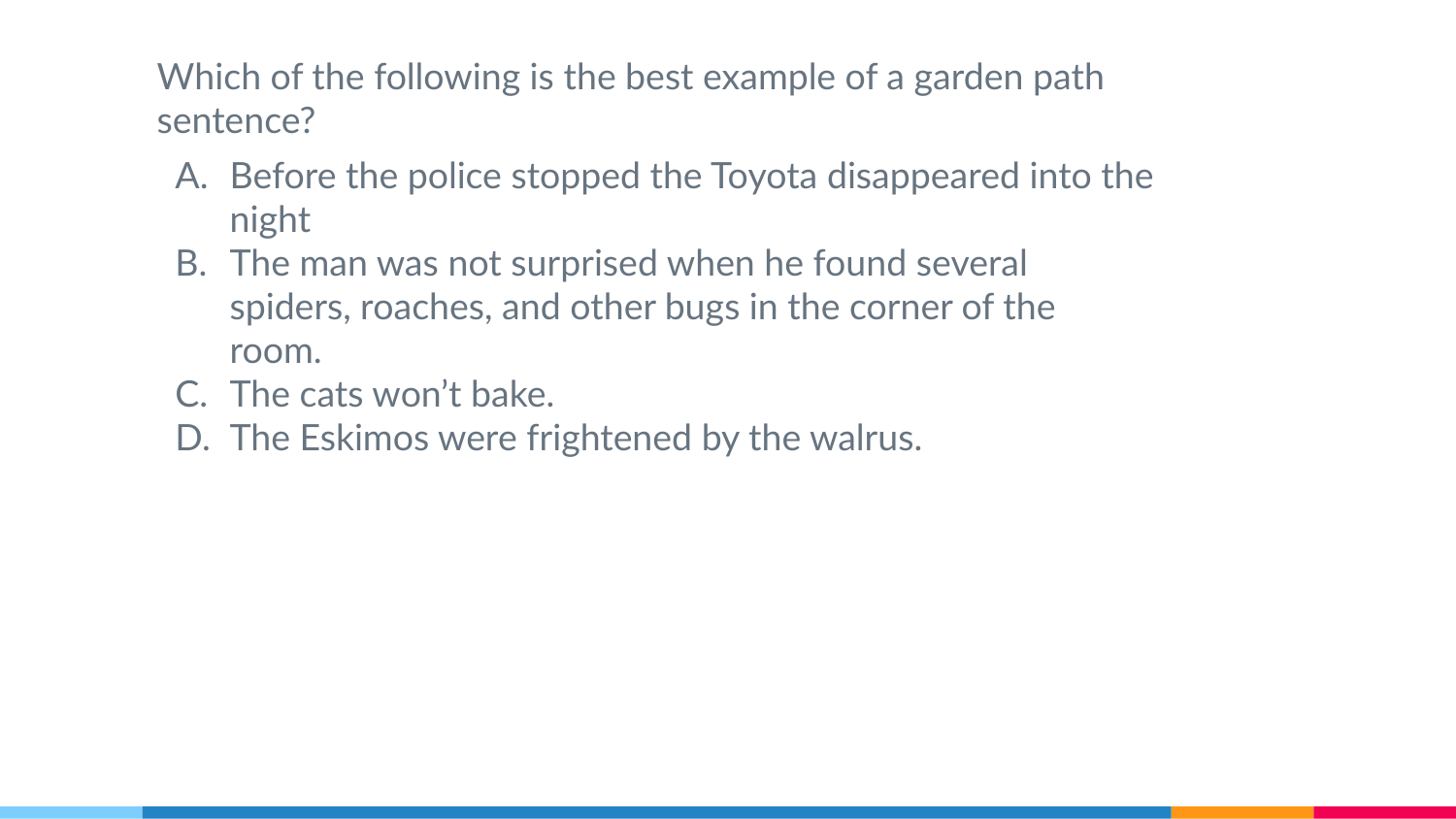

Which of the following is the best example of a garden path sentence?
Before the police stopped the Toyota disappeared into the night
The man was not surprised when he found several spiders, roaches, and other bugs in the corner of the room.
The cats won’t bake.
The Eskimos were frightened by the walrus.